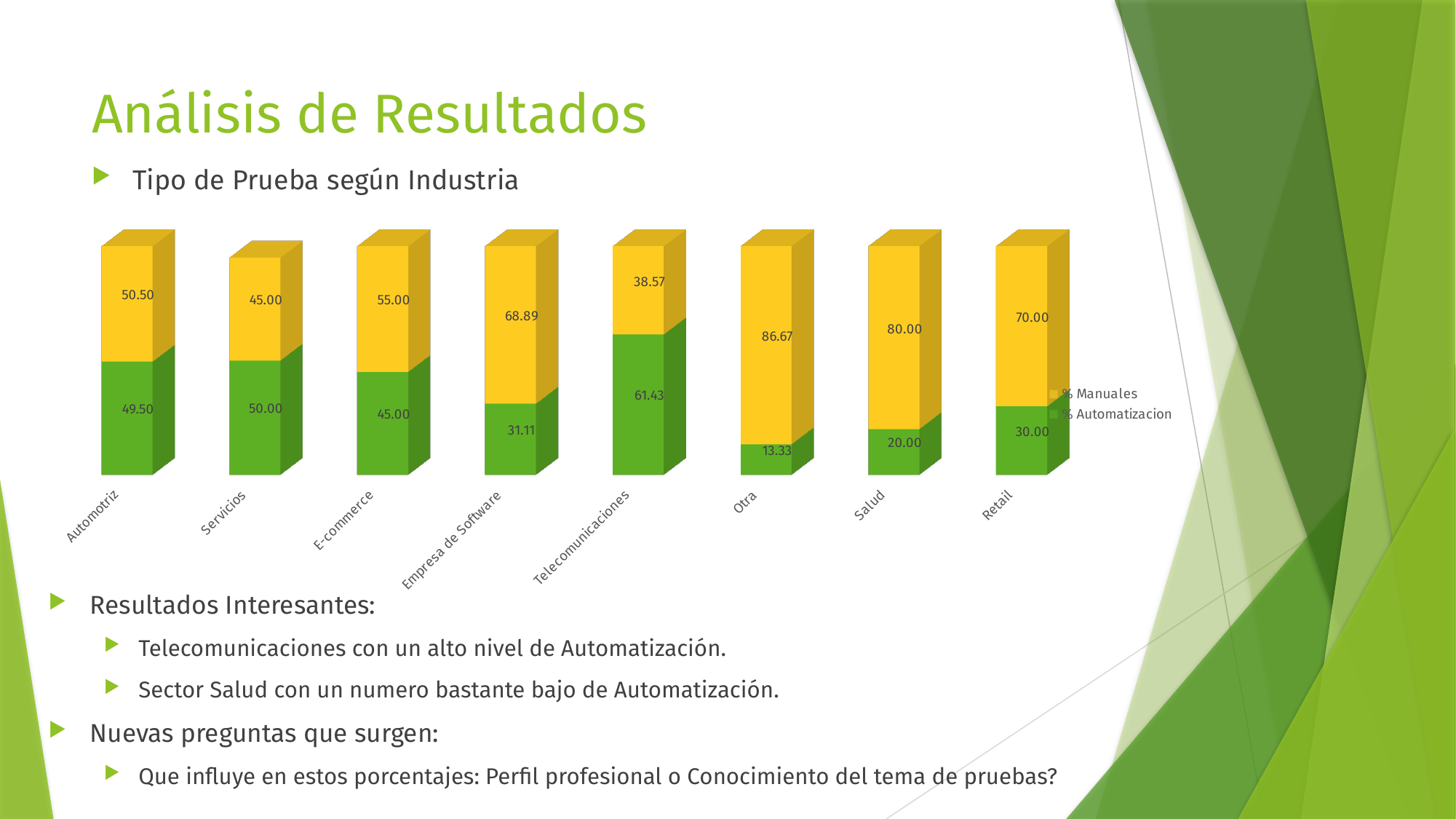

# Análisis de Resultados
Tipo de Prueba según Industria

[unsupported chart]

Resultados Interesantes:
Telecomunicaciones con un alto nivel de Automatización.
Sector Salud con un numero bastante bajo de Automatización.
Nuevas preguntas que surgen:
Que influye en estos porcentajes: Perfil profesional o Conocimiento del tema de pruebas?